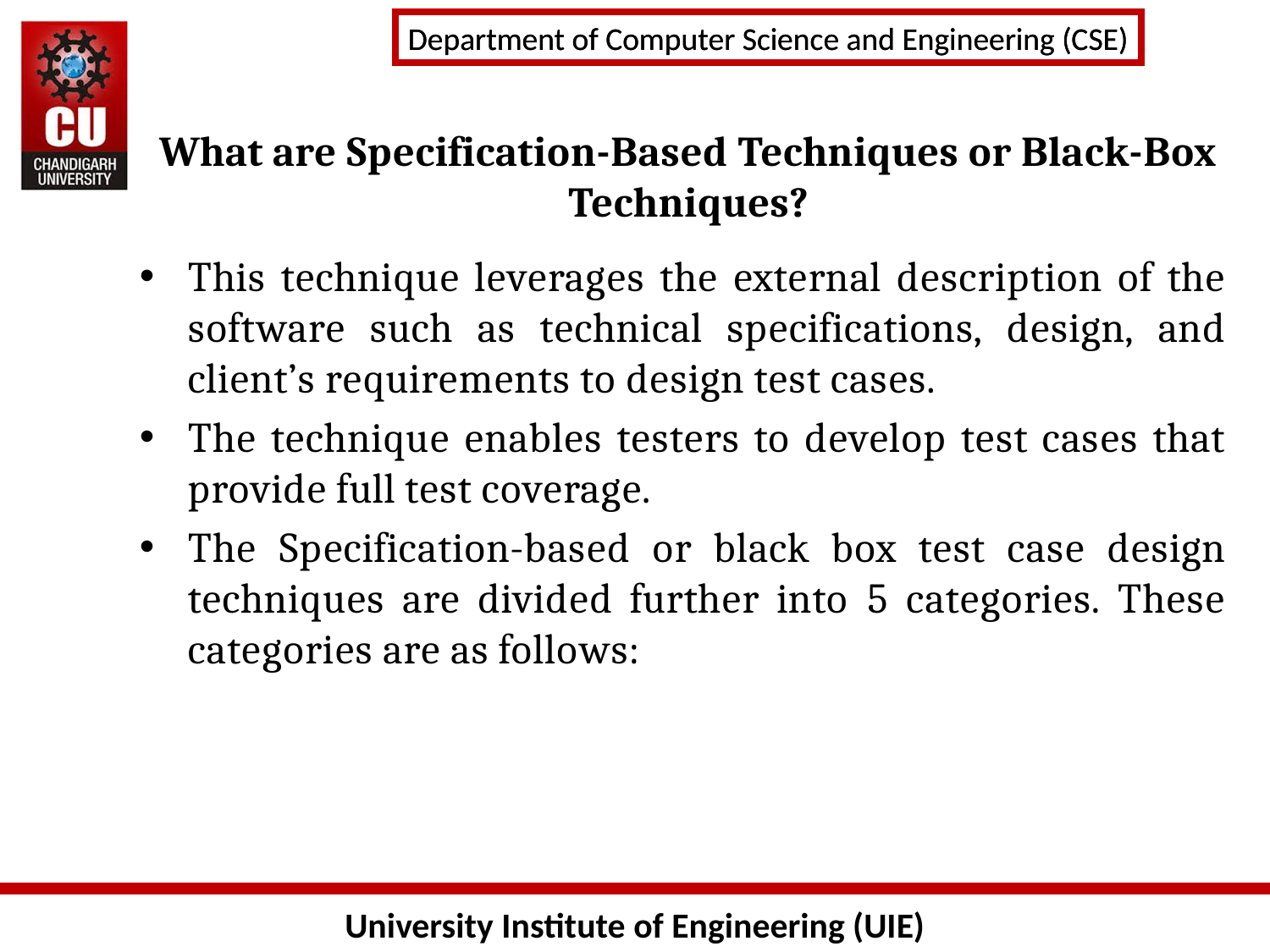

# What are Specification-Based Techniques or Black-Box Techniques?
This technique leverages the external description of the software such as technical specifications, design, and client’s requirements to design test cases.
The technique enables testers to develop test cases that provide full test coverage.
The Specification-based or black box test case design techniques are divided further into 5 categories. These categories are as follows: